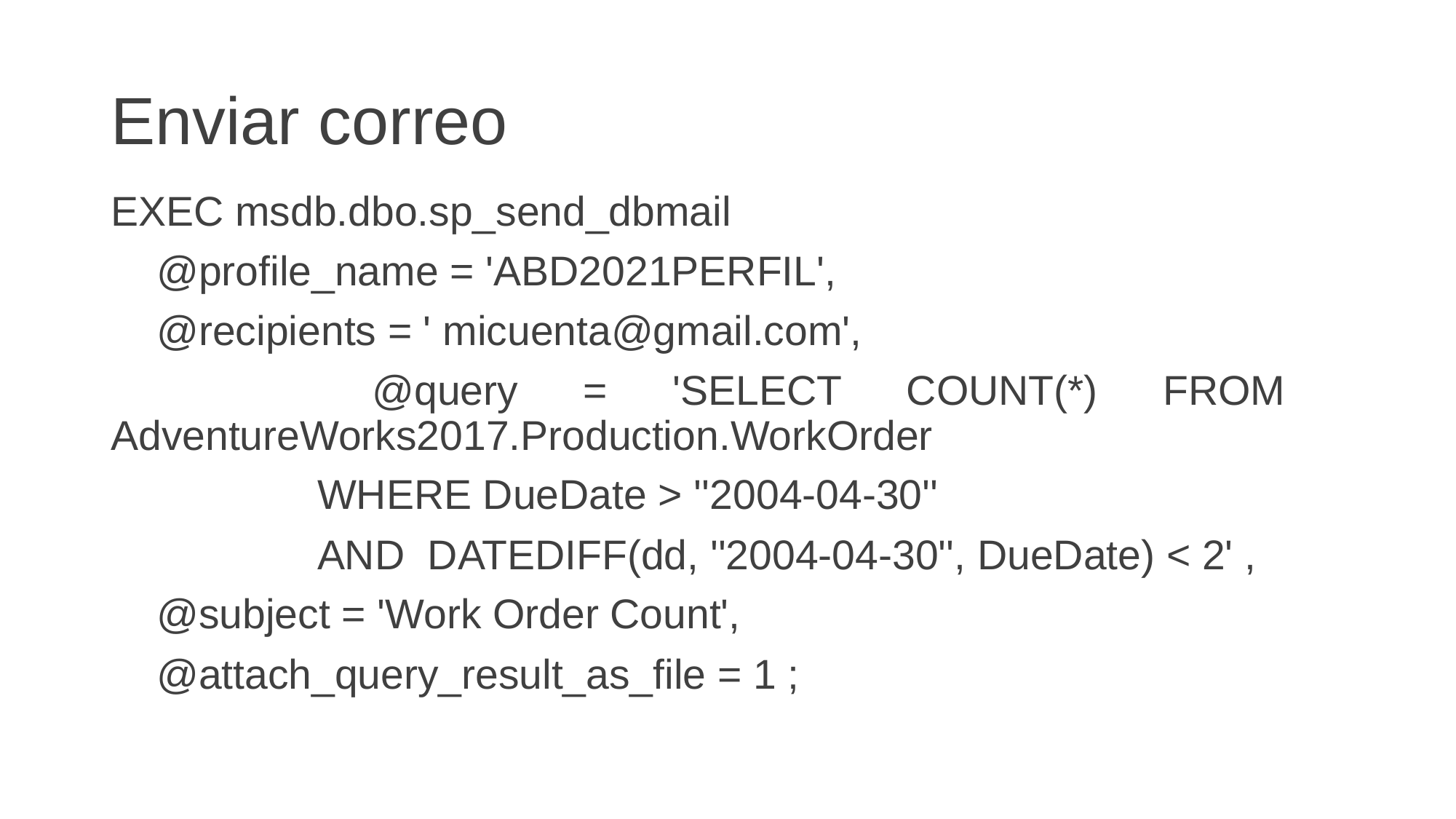

# Enviar correo
EXEC msdb.dbo.sp_send_dbmail
    @profile_name = 'ABD2021PERFIL',
    @recipients = ' micuenta@gmail.com',
    @query = 'SELECT COUNT(*) FROM AdventureWorks2017.Production.WorkOrder
                  WHERE DueDate > ''2004-04-30''
                  AND  DATEDIFF(dd, ''2004-04-30'', DueDate) < 2' ,
    @subject = 'Work Order Count',
    @attach_query_result_as_file = 1 ;